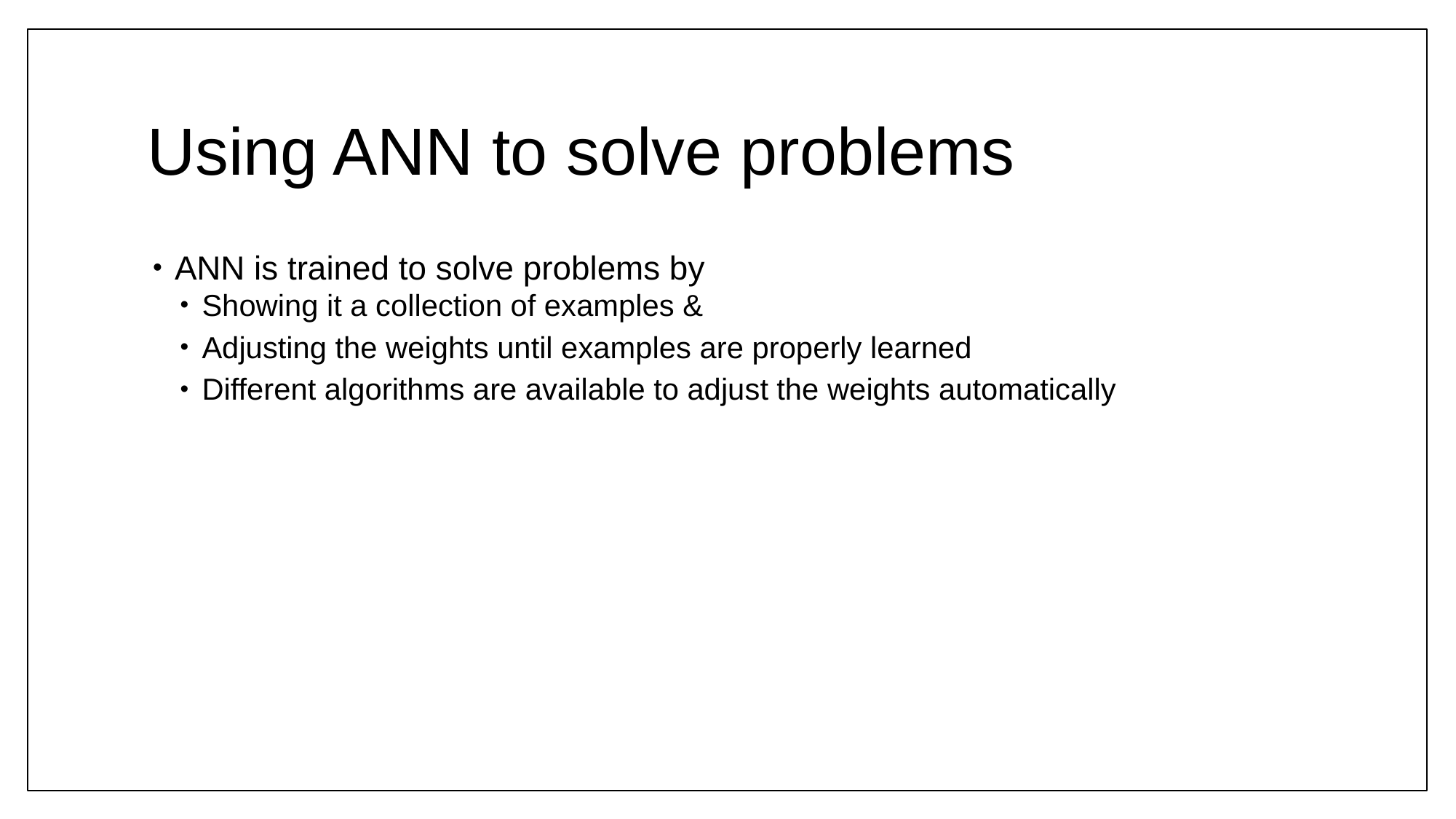

# Using ANN to solve problems
ANN is trained to solve problems by
Showing it a collection of examples &
Adjusting the weights until examples are properly learned
Different algorithms are available to adjust the weights automatically